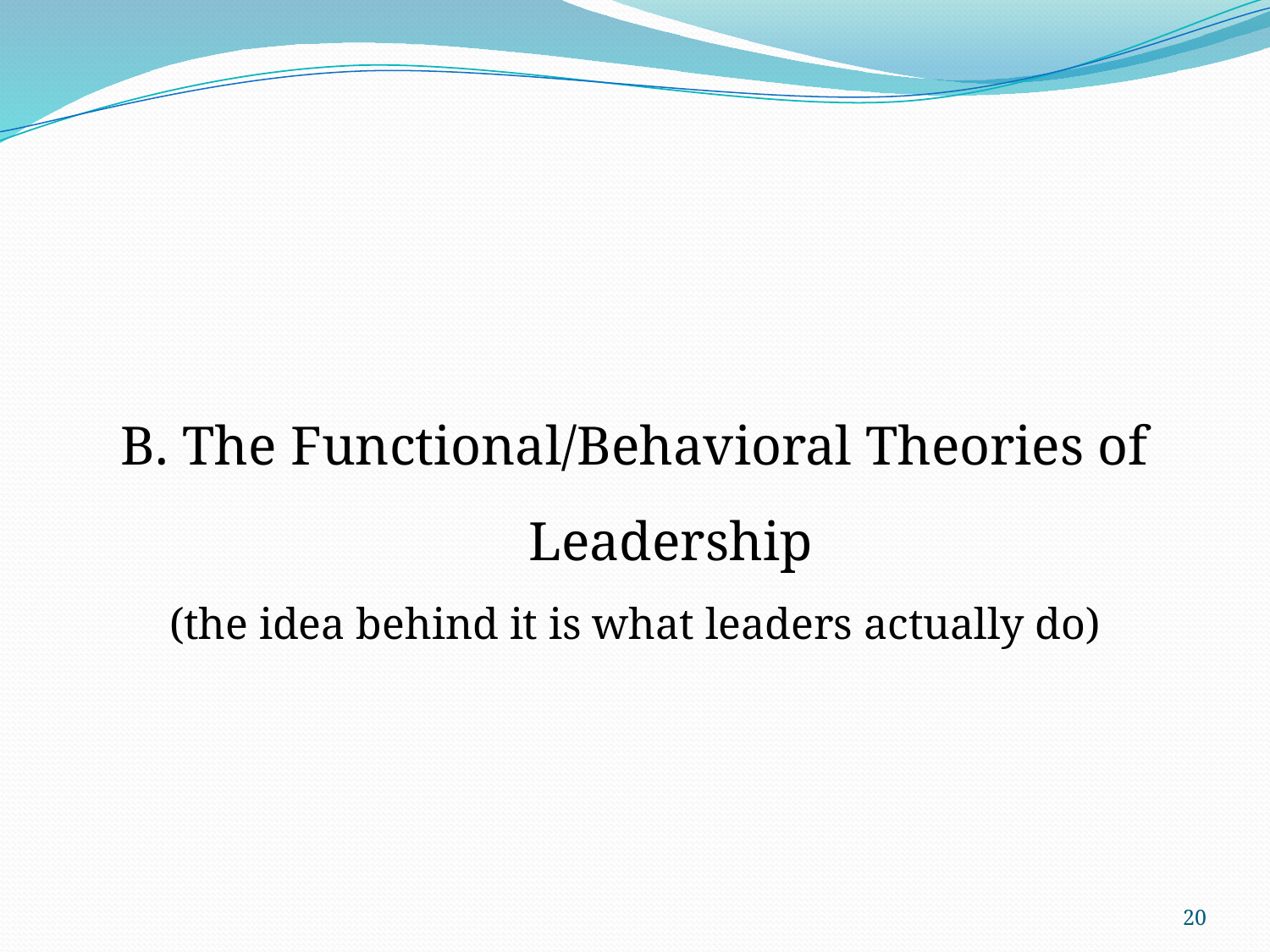

B. The Functional/Behavioral Theories of Leadership
(the idea behind it is what leaders actually do)
20